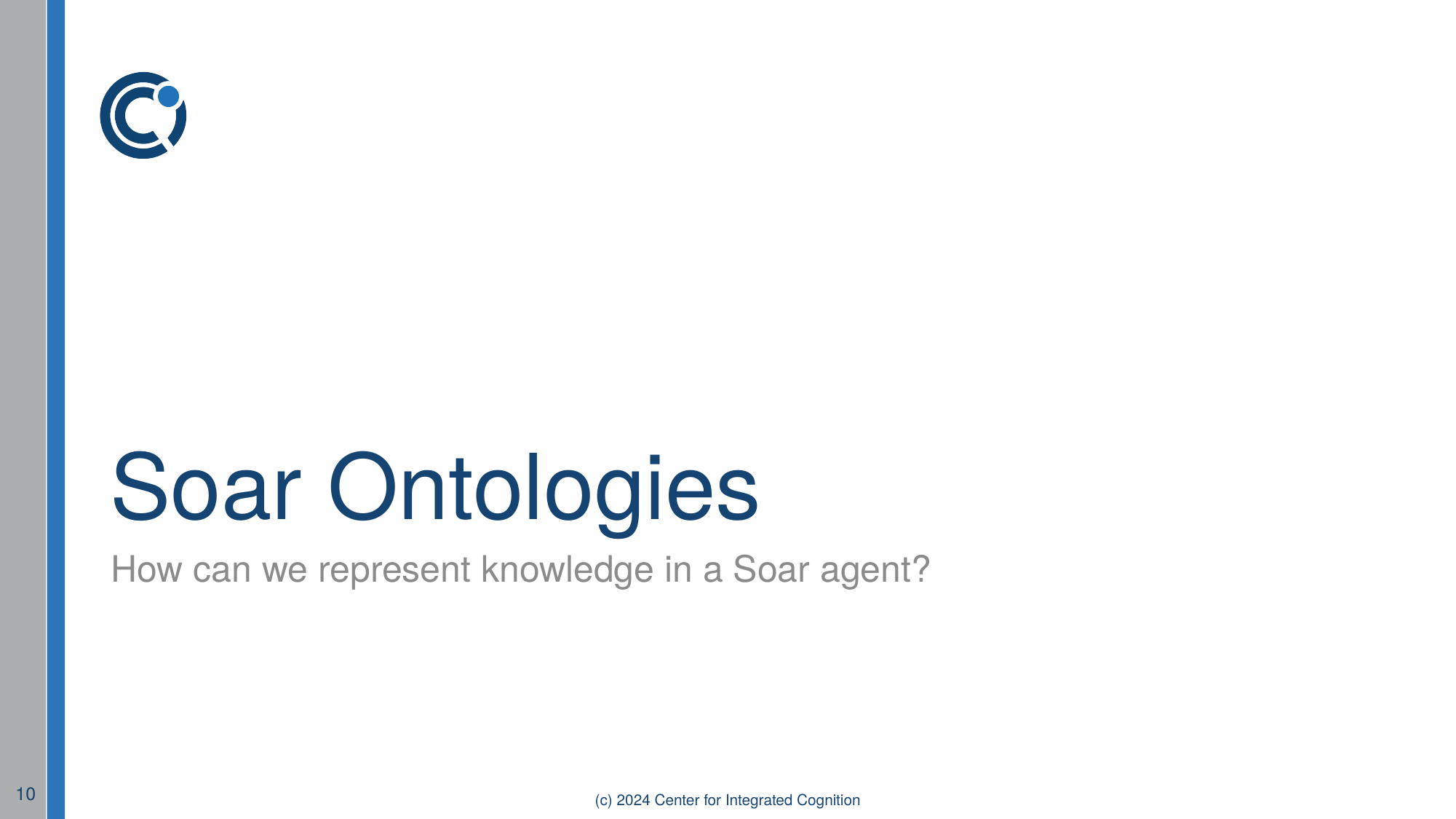

# Soar Ontologies
How can we represent knowledge in a Soar agent?

10
(c) 2024 Center for Integrated Cognition